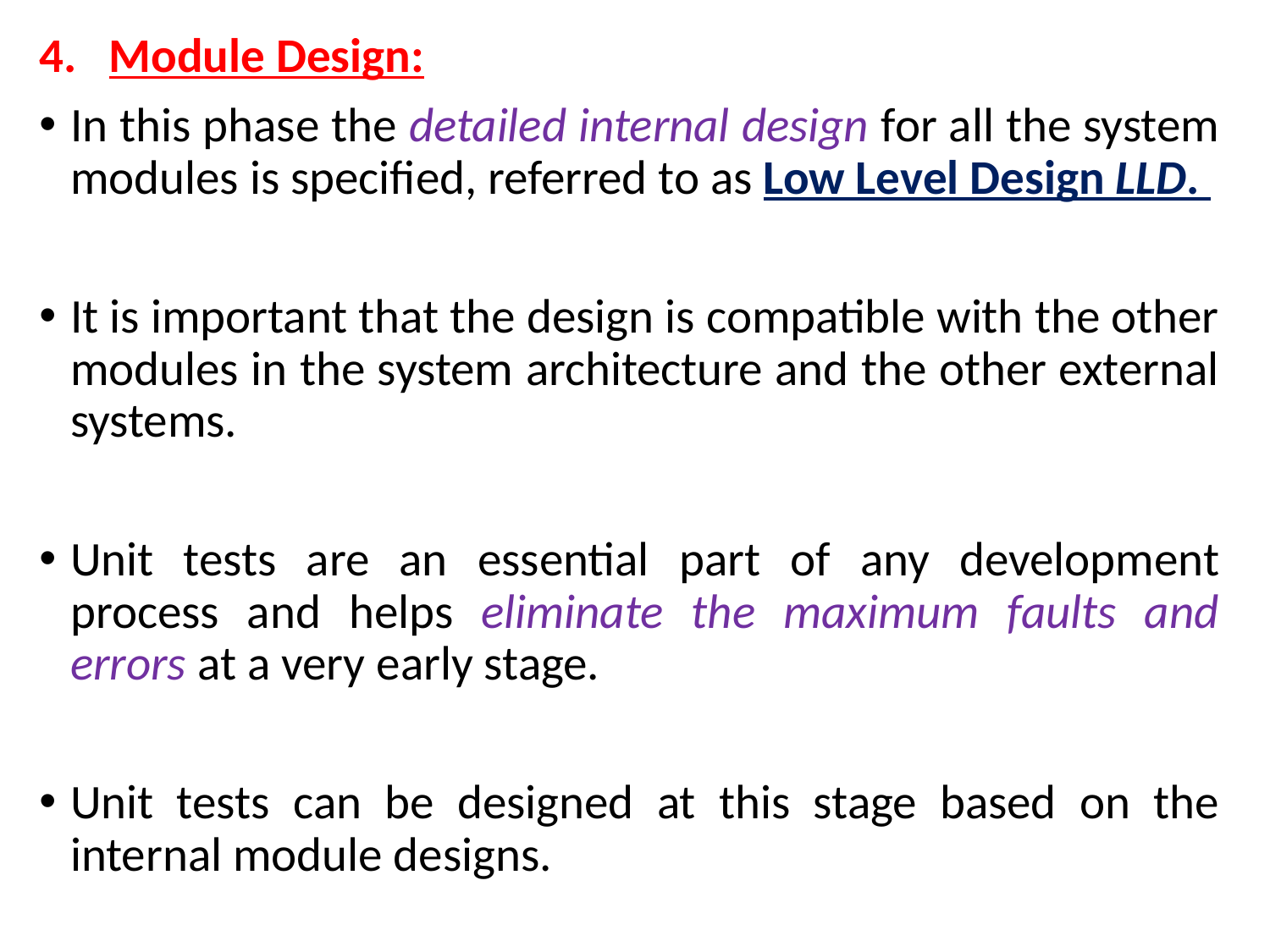

Module Design:
In this phase the detailed internal design for all the system modules is specified, referred to as Low Level Design LLD.

It is important that the design is compatible with the other modules in the system architecture and the other external systems.

Unit tests are an essential part of any development process and helps eliminate the maximum faults and errors at a very early stage.

Unit tests can be designed at this stage based on the internal module designs.